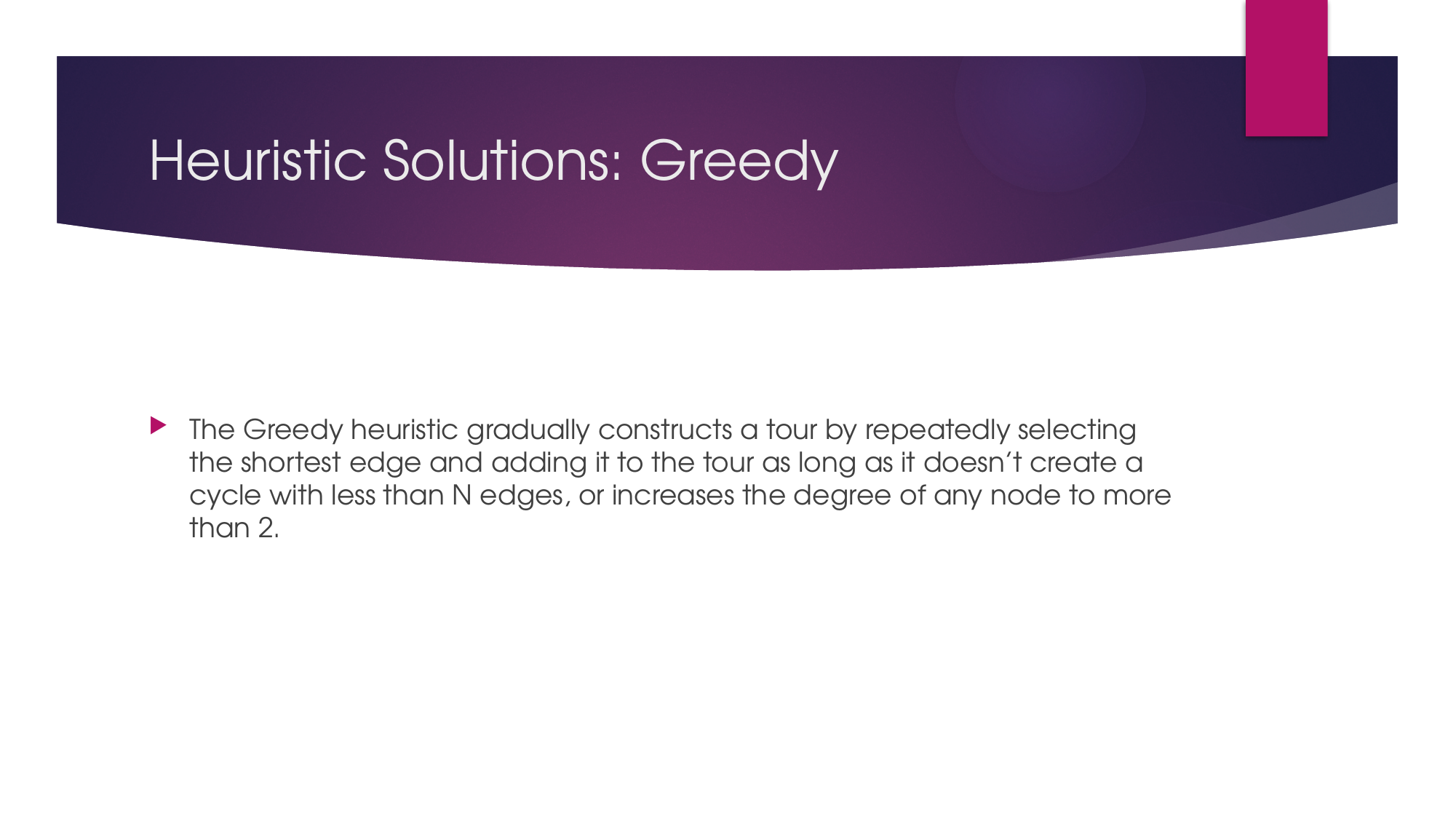

# Heuristic Solutions: Greedy

The Greedy heuristic gradually constructs a tour by repeatedly selecting the shortest edge and adding it to the tour as long as it doesn’t create a cycle with less than N edges, or increases the degree of any node to more than 2.